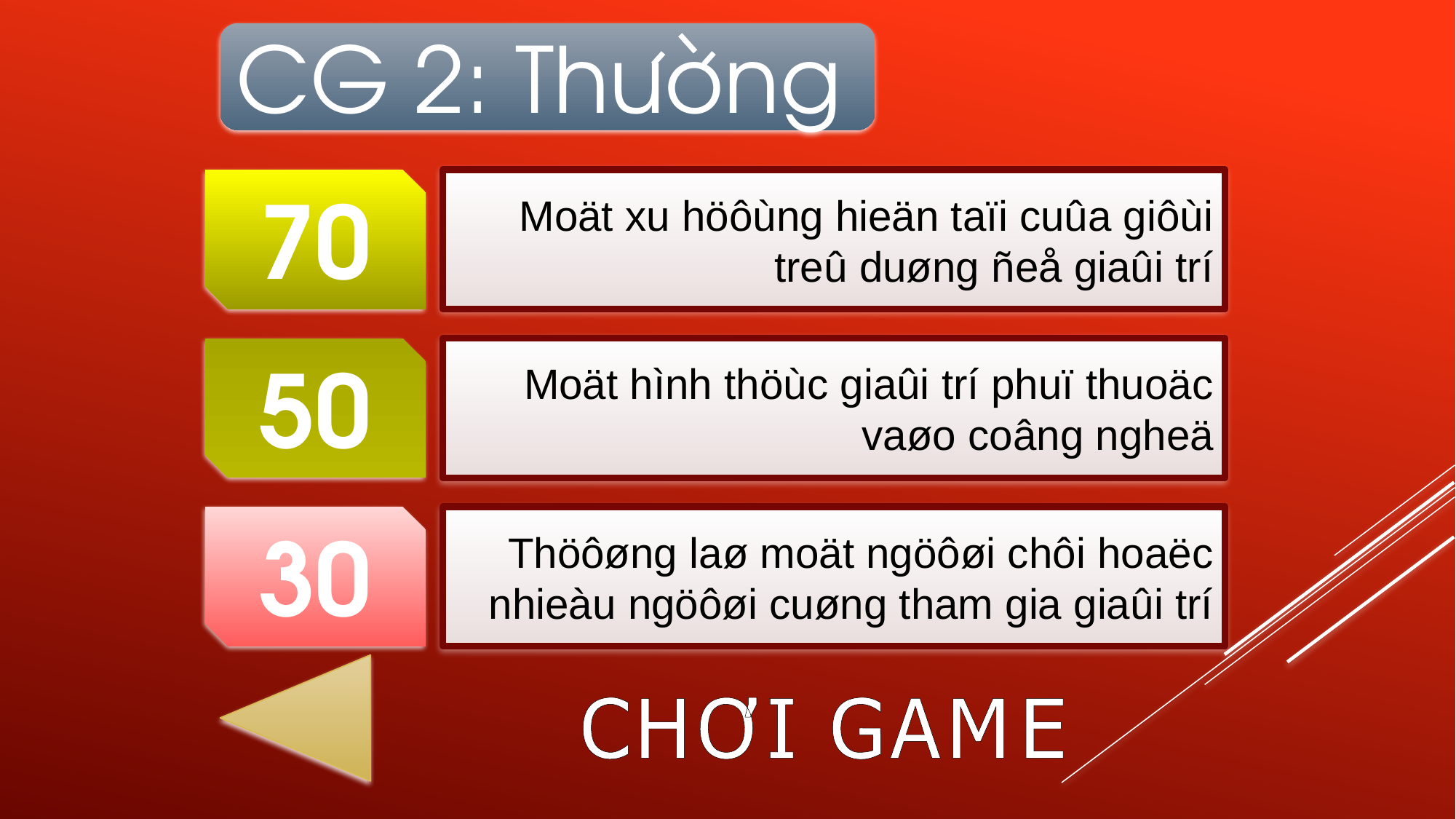

CG 2: Thuong

Moät xu höôùng hieän taïi cuûa giôùi treû duøng ñeå giaûi trí
70
Moät hình thöùc giaûi trí phuï thuoäc vaøo coâng ngheä
50
Thöôøng laø moät ngöôøi chôi hoaëc nhieàu ngöôøi cuøng tham gia giaûi trí
30

CHƠI GAME